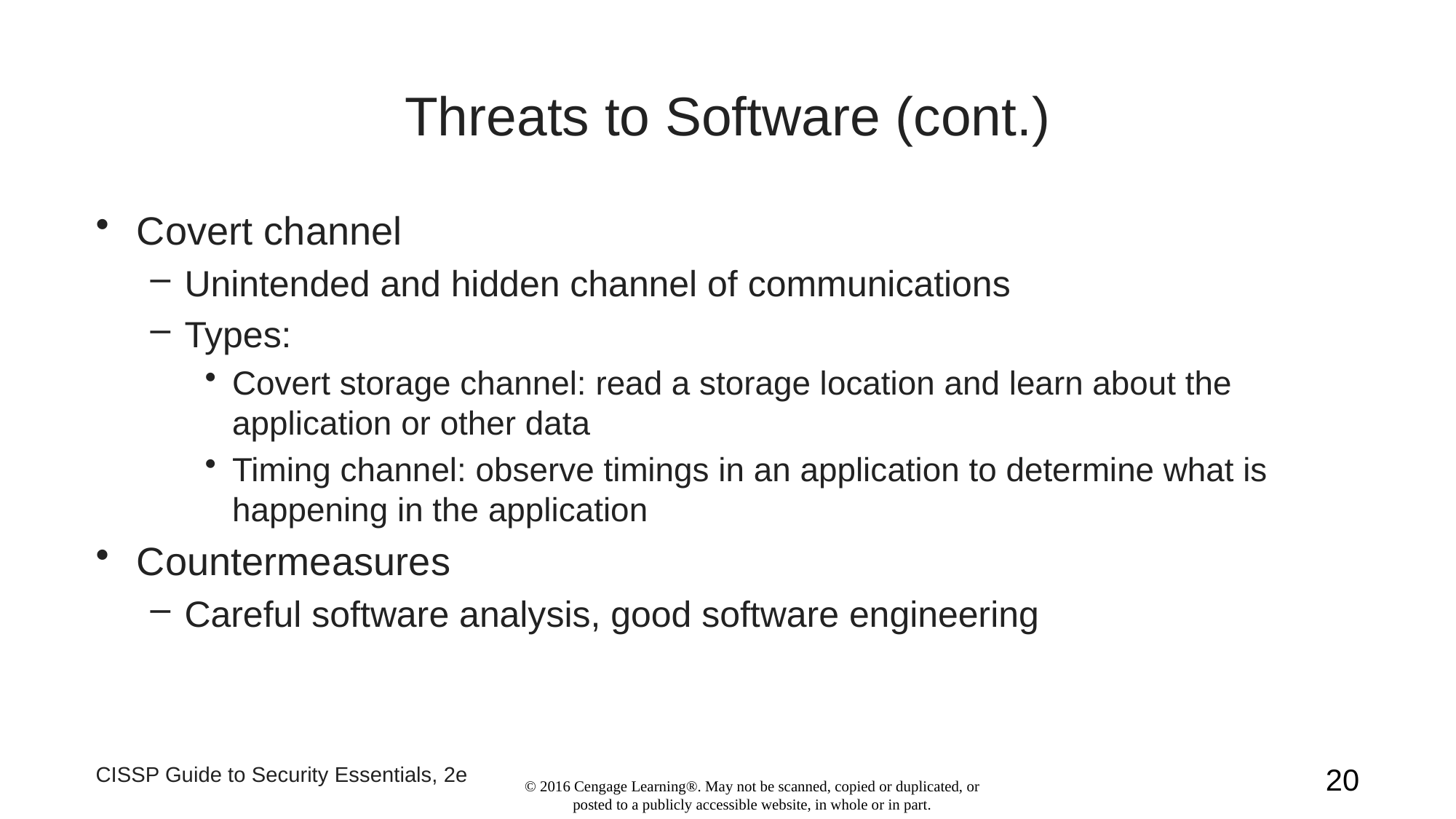

# Threats to Software (cont.)
Covert channel
Unintended and hidden channel of communications
Types:
Covert storage channel: read a storage location and learn about the application or other data
Timing channel: observe timings in an application to determine what is happening in the application
Countermeasures
Careful software analysis, good software engineering
CISSP Guide to Security Essentials, 2e
20
© 2016 Cengage Learning®. May not be scanned, copied or duplicated, or posted to a publicly accessible website, in whole or in part.